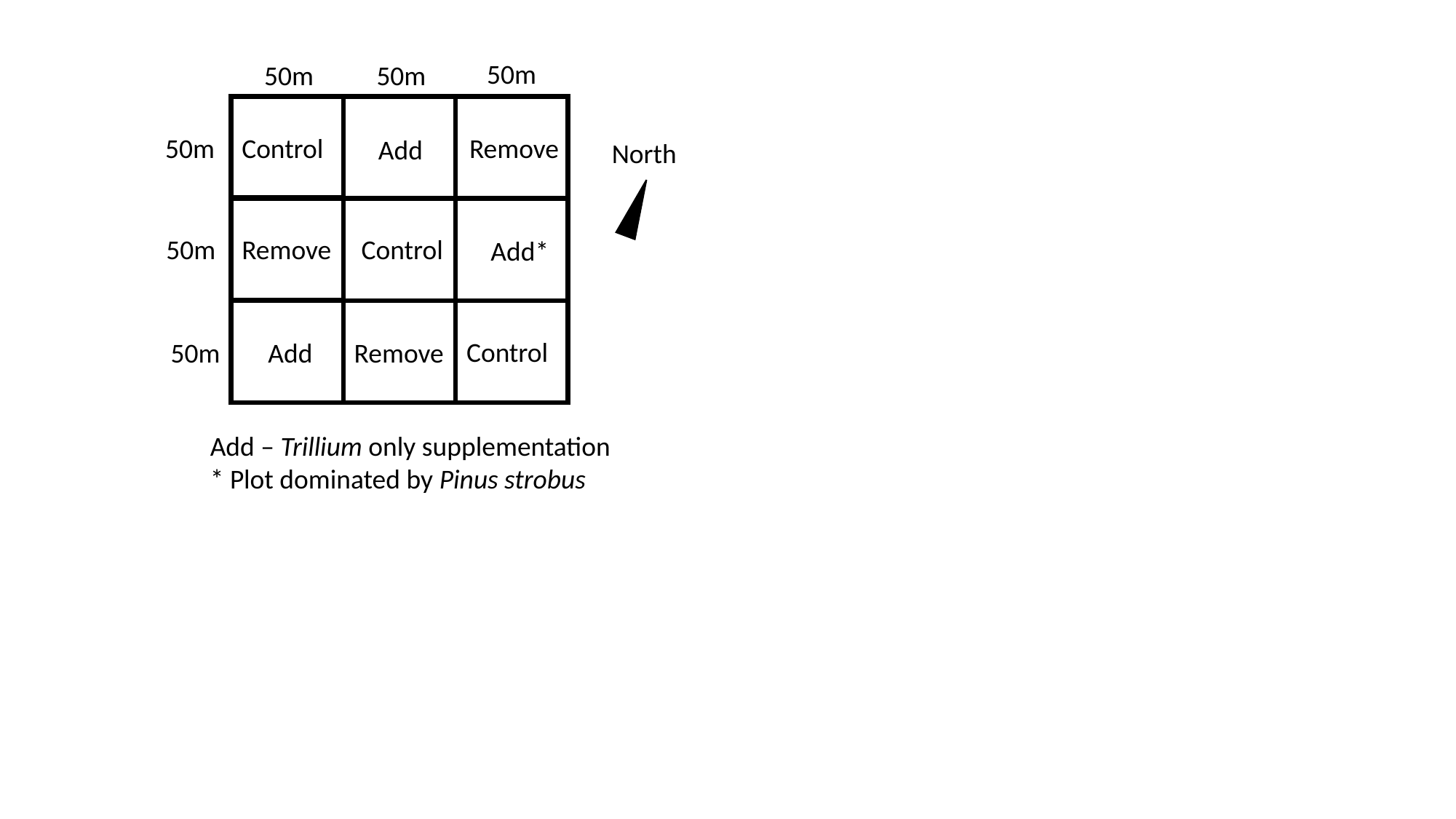

50m
50m
50m

Remove
Control
50m
Add
North

Remove
Control
50m
Add*

Control
50m
Add
Remove
Add – Trillium only supplementation
* Plot dominated by Pinus strobus